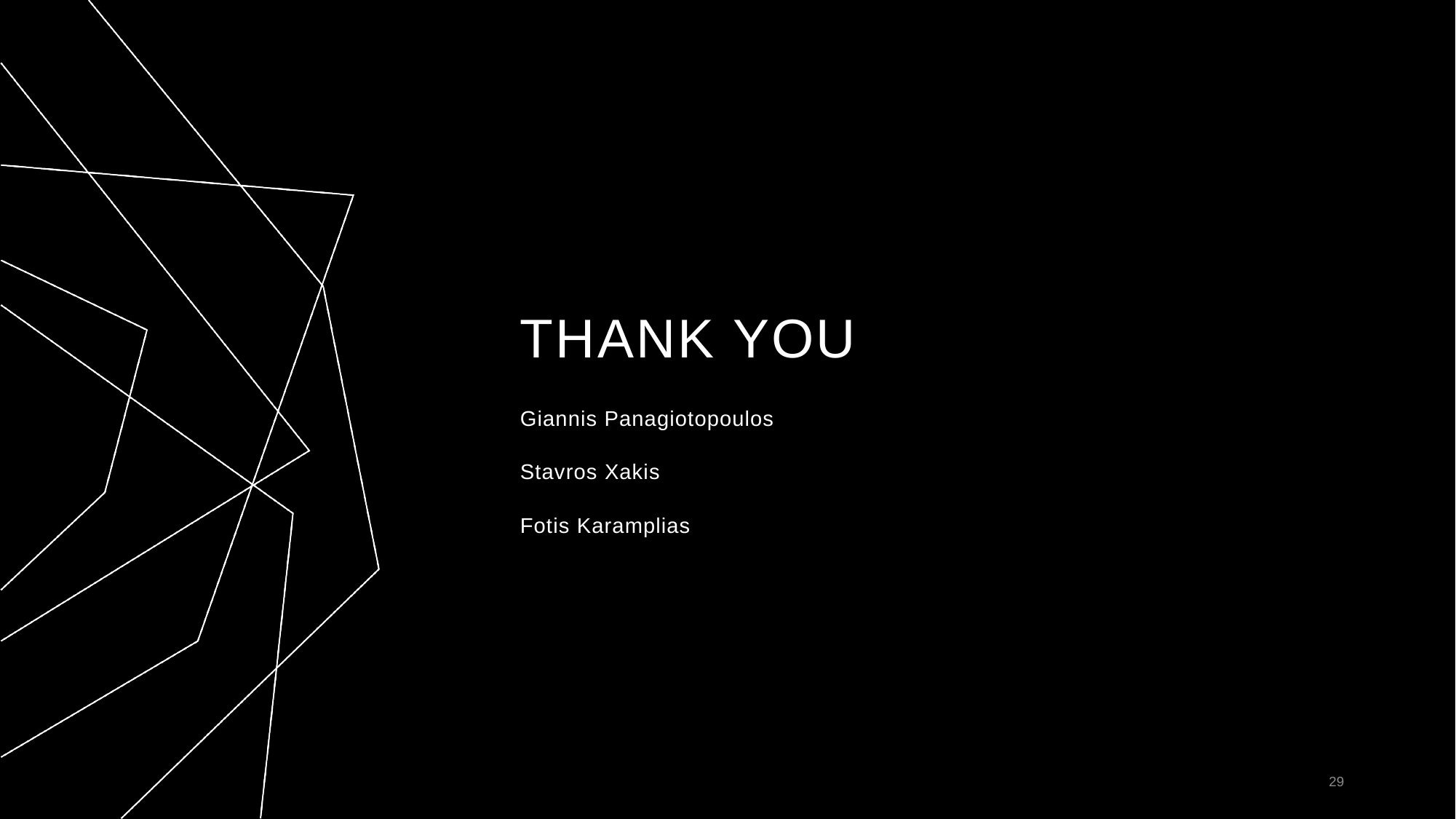

# THANK YOU
Giannis Panagiotopoulos
Stavros Xakis
Fotis Karamplias
29